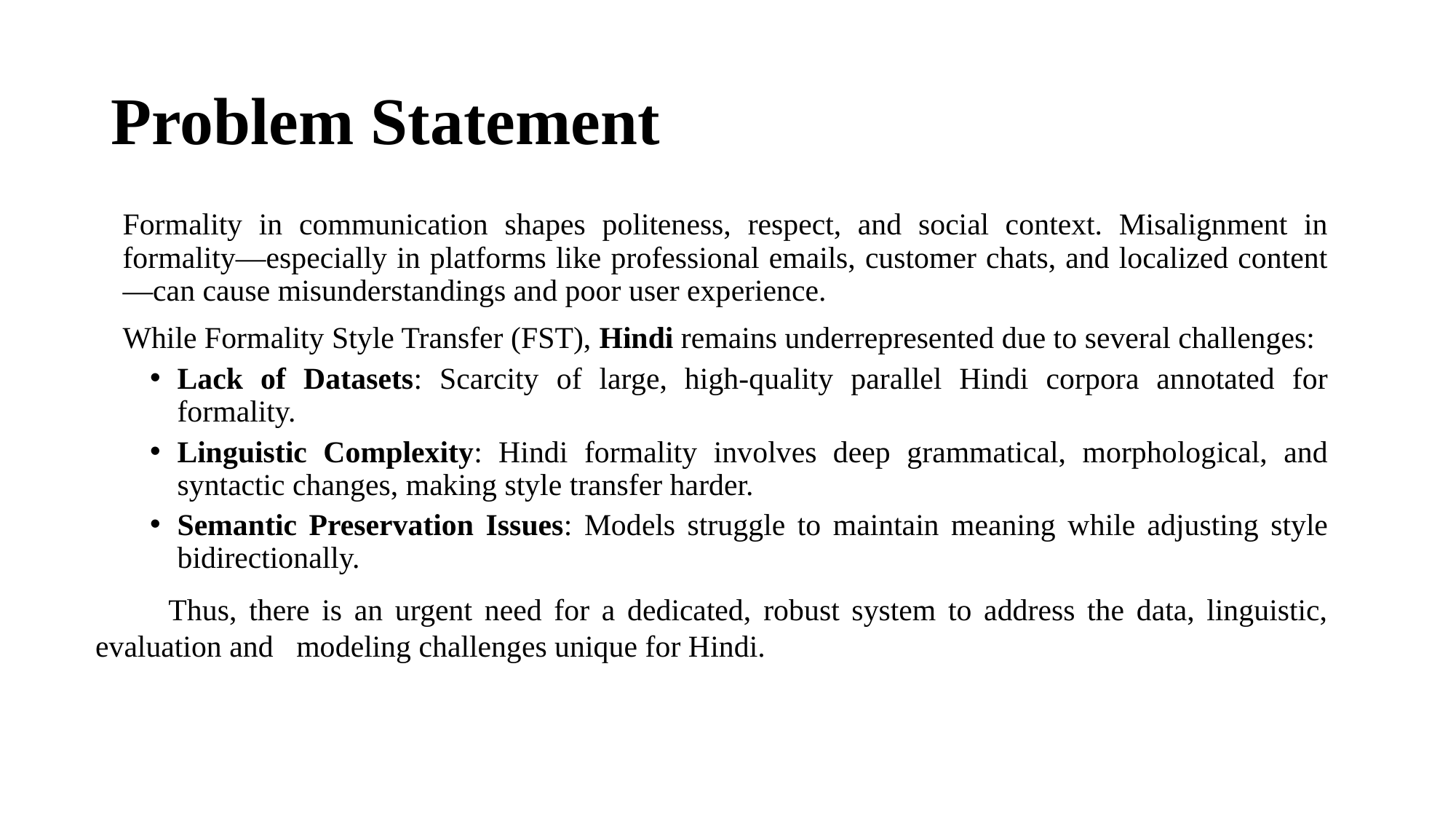

# Problem Statement
	Formality in communication shapes politeness, respect, and social context. Misalignment in formality—especially in platforms like professional emails, customer chats, and localized content—can cause misunderstandings and poor user experience.
	While Formality Style Transfer (FST), Hindi remains underrepresented due to several challenges:
Lack of Datasets: Scarcity of large, high-quality parallel Hindi corpora annotated for formality.
Linguistic Complexity: Hindi formality involves deep grammatical, morphological, and syntactic changes, making style transfer harder.
Semantic Preservation Issues: Models struggle to maintain meaning while adjusting style bidirectionally.
      Thus, there is an urgent need for a dedicated, robust system to address the data, linguistic, evaluation and   modeling challenges unique for Hindi.